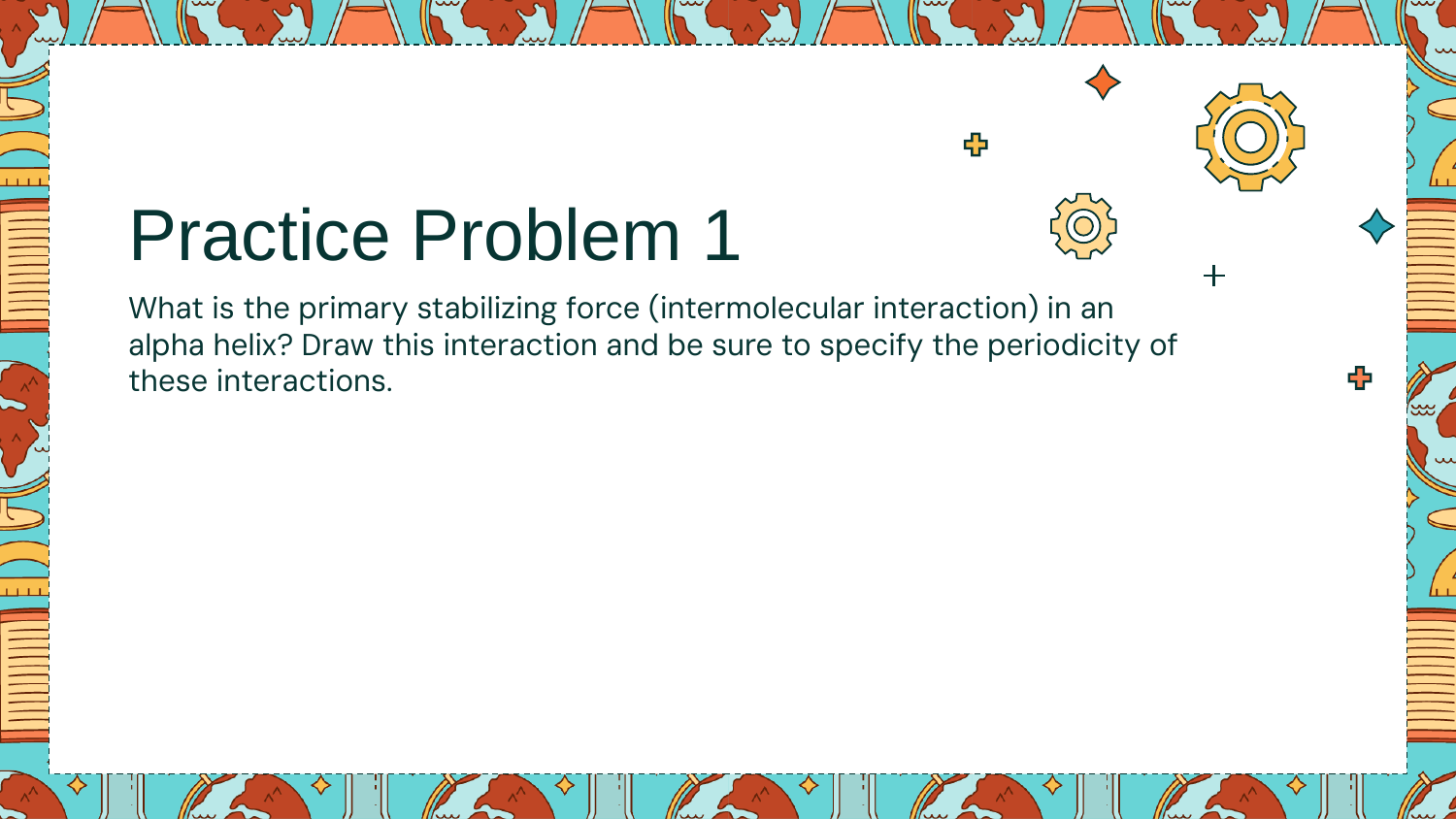

# Practice Problem 1

What is the primary stabilizing force (intermolecular interaction) in an alpha helix? Draw this interaction and be sure to specify the periodicity of these interactions.